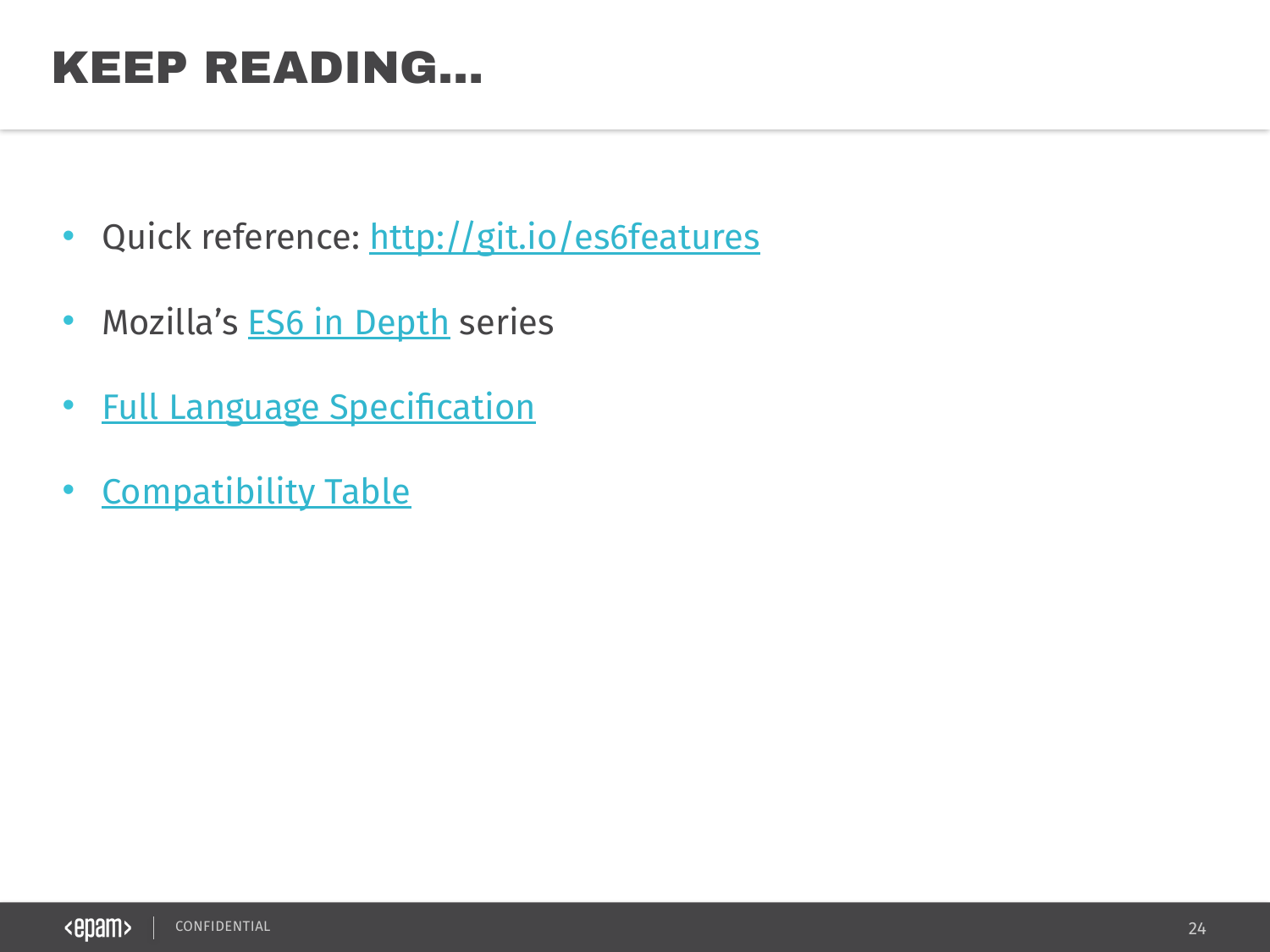

KEEP READING…
Quick reference: http://git.io/es6features
Mozilla’s ES6 in Depth series
Full Language Specification
Compatibility Table